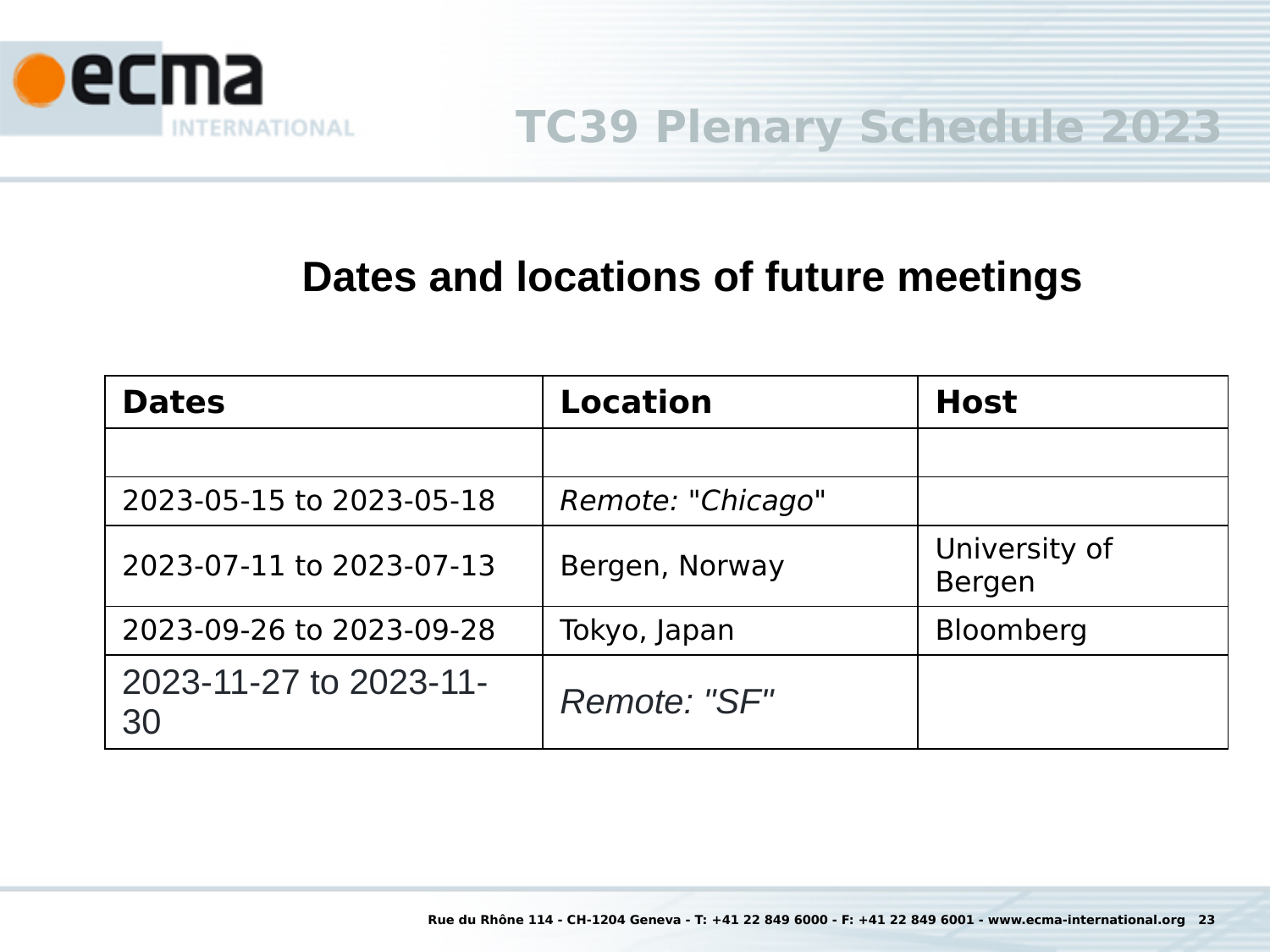

# TC39 Plenary Schedule 2023
Dates and locations of future meetings

| Dates | Location | Host |
| --- | --- | --- |
|  |  |  |
| 2023-05-15 to 2023-05-18 | Remote: "Chicago" |  |
| 2023-07-11 to 2023-07-13 | Bergen, Norway | University of Bergen |
| 2023-09-26 to 2023-09-28 | Tokyo, Japan | Bloomberg |
| 2023-11-27 to 2023-11-30 | Remote: "SF" |  |
Rue du Rhône 114 - CH-1204 Geneva - T: +41 22 849 6000 - F: +41 22 849 6001 - www.ecma-international.org   23